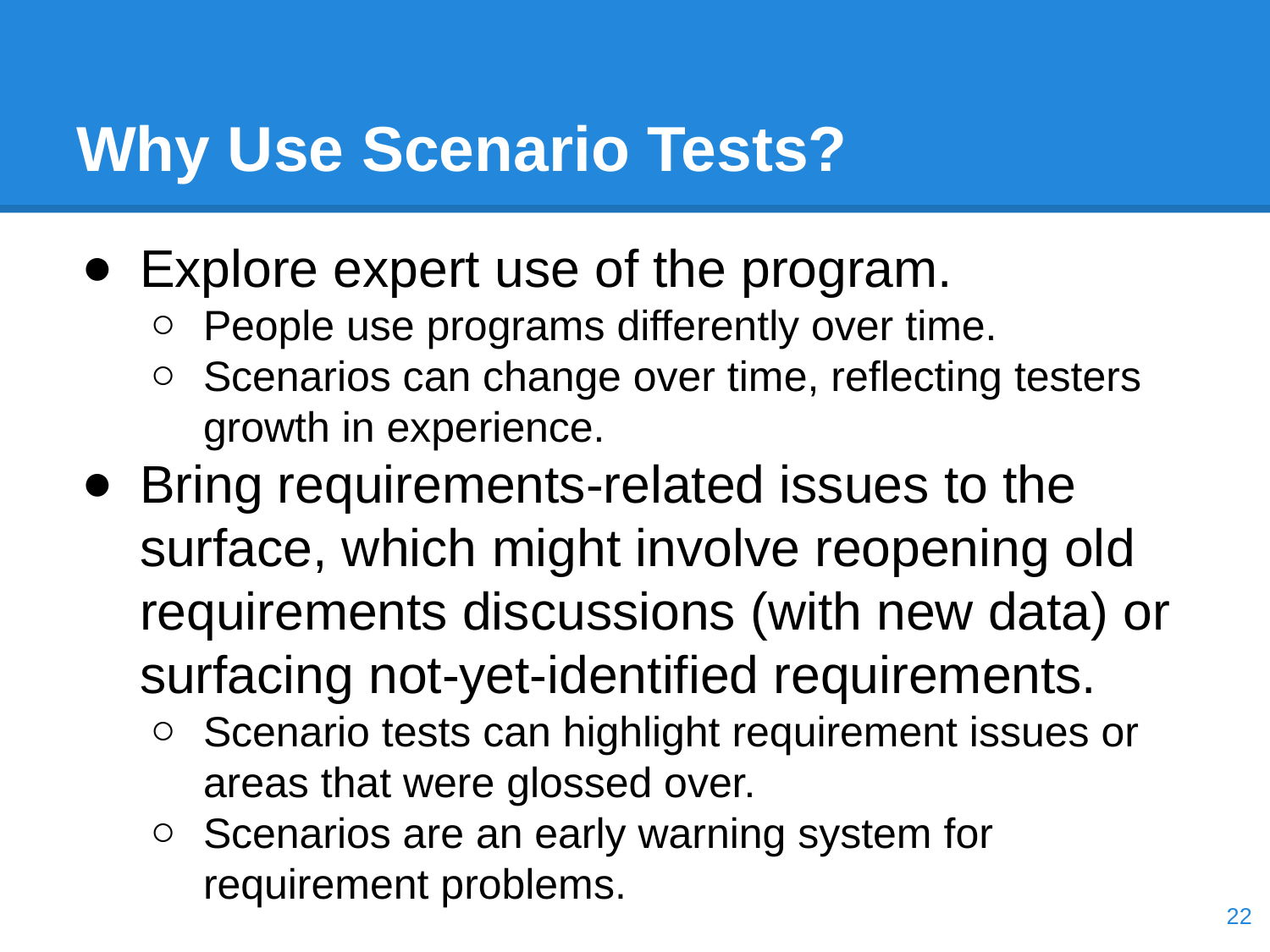

# Why Use Scenario Tests?
Explore expert use of the program.
People use programs differently over time.
Scenarios can change over time, reflecting testers growth in experience.
Bring requirements-related issues to the surface, which might involve reopening old requirements discussions (with new data) or surfacing not-yet-identified requirements.
Scenario tests can highlight requirement issues or areas that were glossed over.
Scenarios are an early warning system for requirement problems.
22